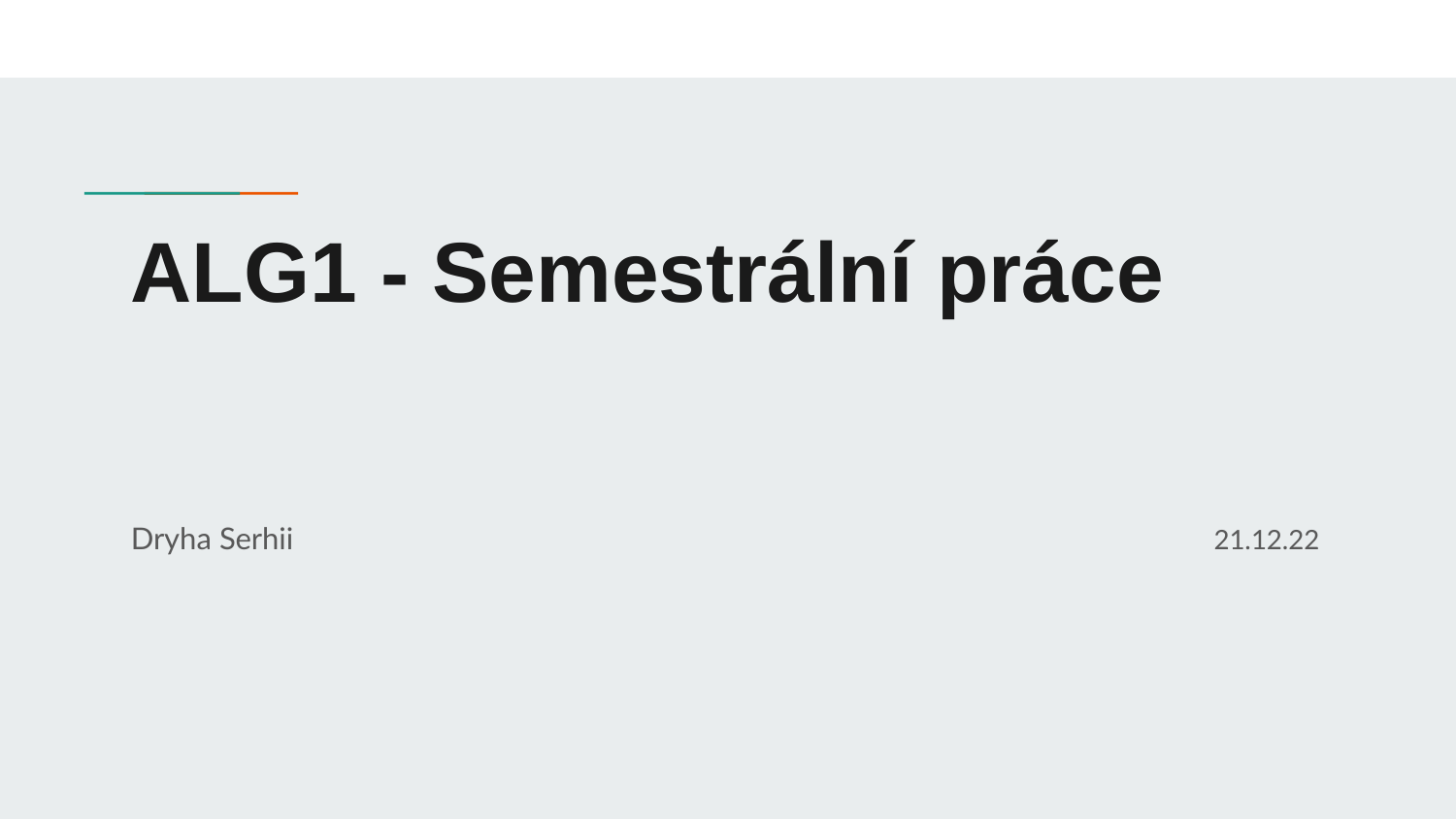

# ALG1 - Semestrální práce
Dryha Serhii                                                                                                                                       21.12.22